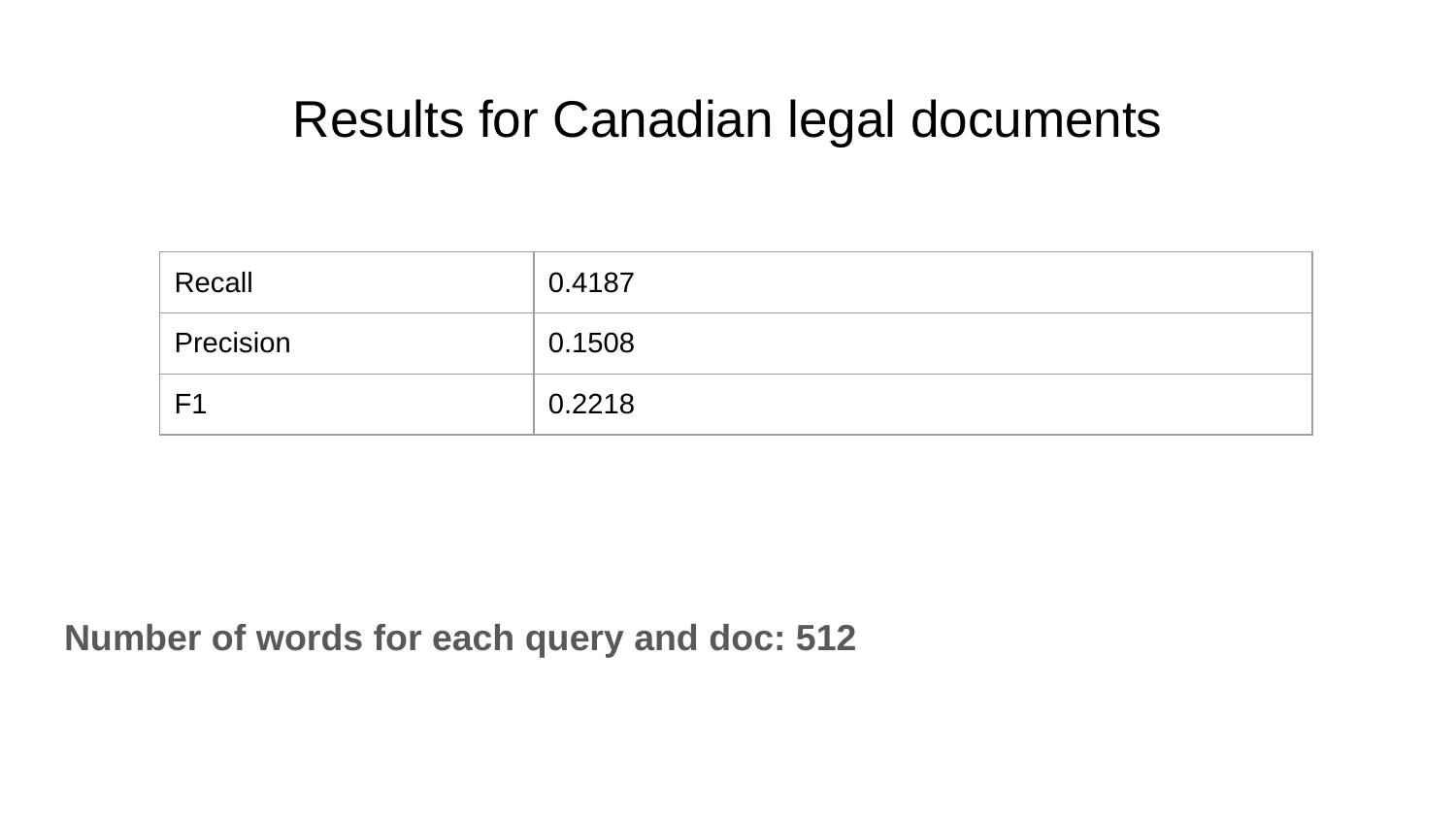

# Results for Canadian legal documents
| Recall | 0.4187 |
| --- | --- |
| Precision | 0.1508 |
| F1 | 0.2218 |
Number of words for each query and doc: 512